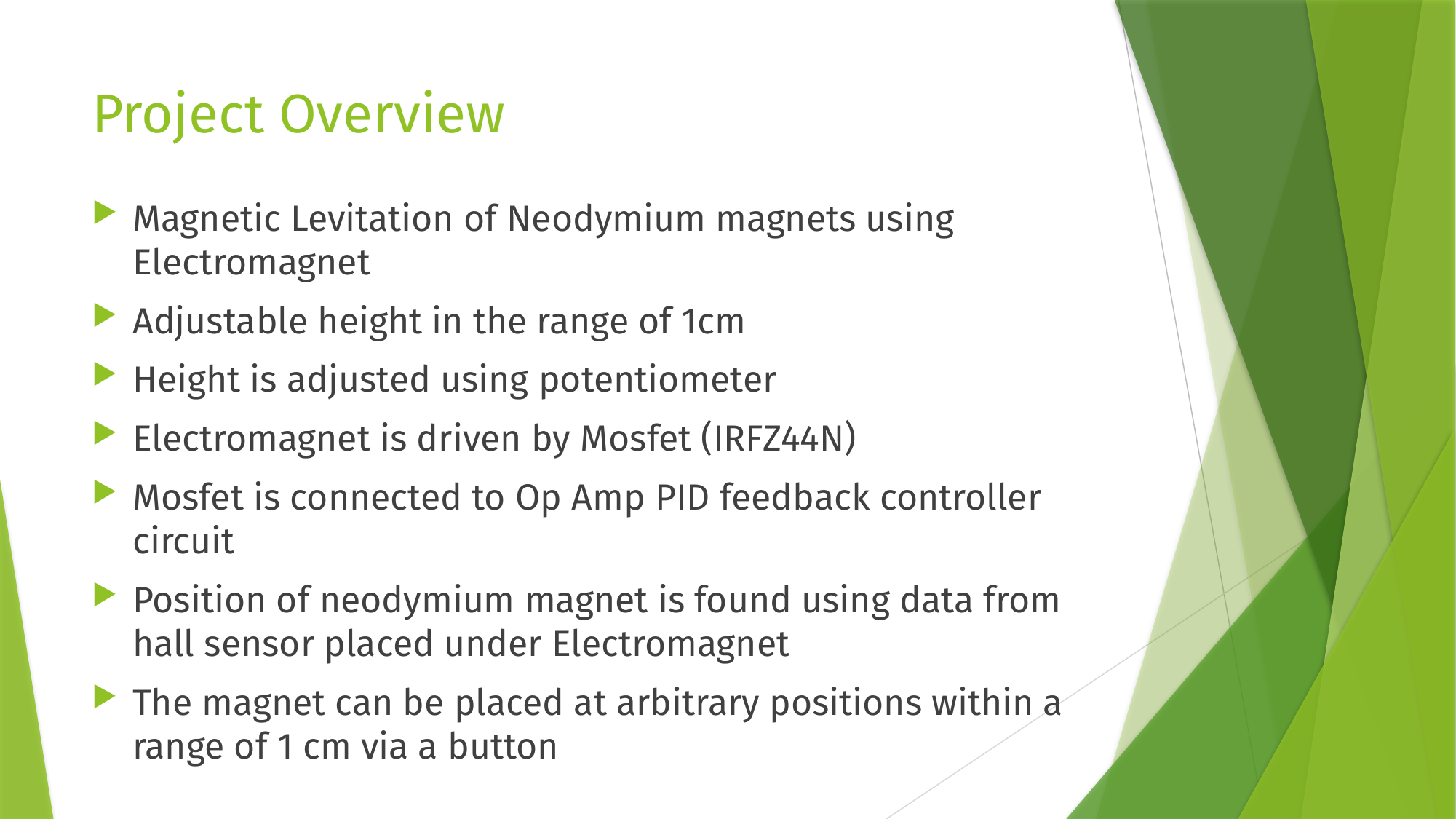

# Project Overview
Magnetic Levitation of Neodymium magnets using Electromagnet
Adjustable height in the range of 1cm
Height is adjusted using potentiometer
Electromagnet is driven by Mosfet (IRFZ44N)
Mosfet is connected to Op Amp PID feedback controller circuit
Position of neodymium magnet is found using data from hall sensor placed under Electromagnet
The magnet can be placed at arbitrary positions within a range of 1 cm via a button